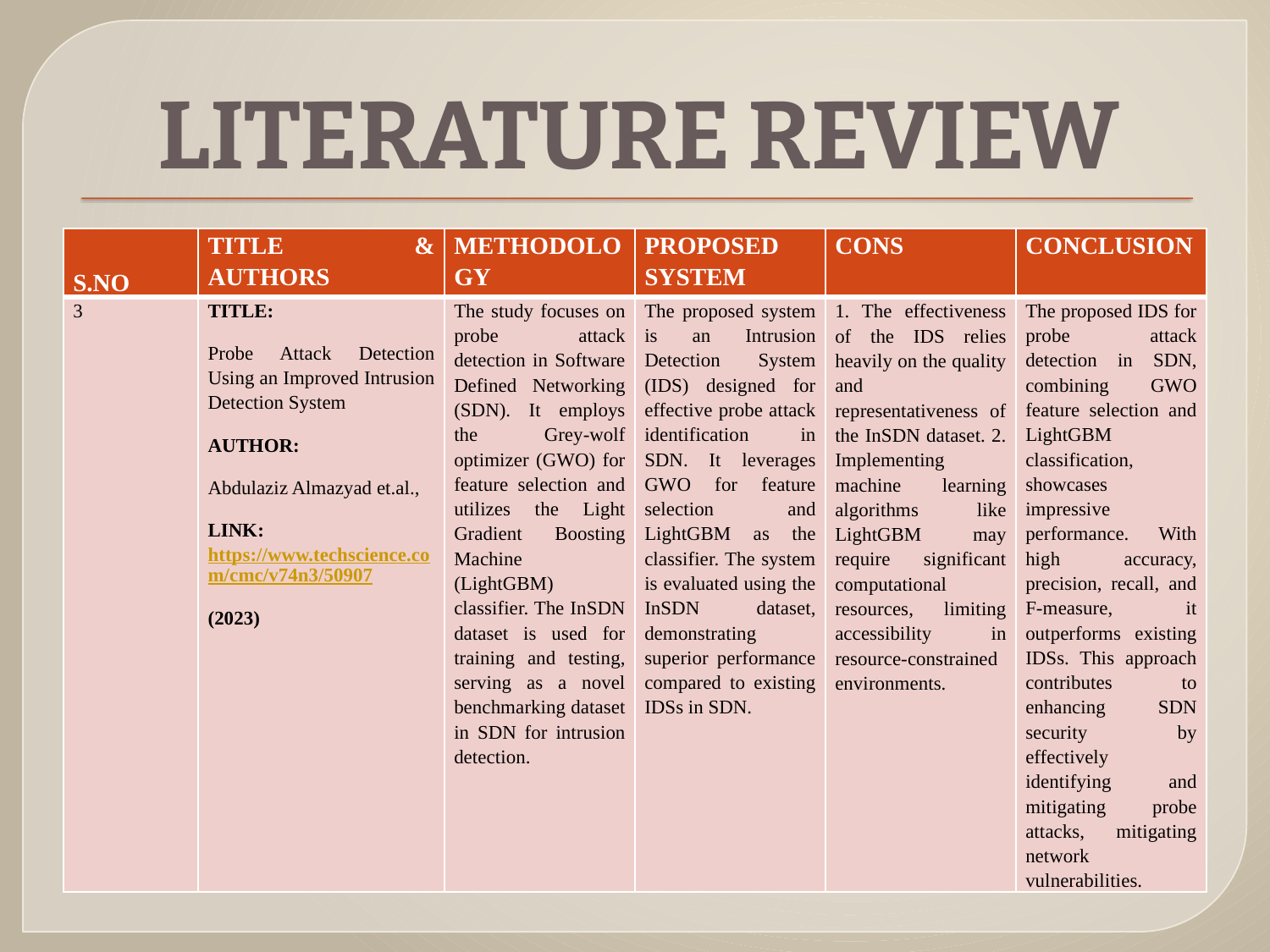

# LITERATURE REVIEW
| S.NO | TITLE & AUTHORS | METHODOLOGY | PROPOSED SYSTEM | CONS | CONCLUSION |
| --- | --- | --- | --- | --- | --- |
| 3 | TITLE: Probe Attack Detection Using an Improved Intrusion Detection System AUTHOR: Abdulaziz Almazyad et.al., LINK: https://www.techscience.com/cmc/v74n3/50907 (2023) | The study focuses on probe attack detection in Software Defined Networking (SDN). It employs the Grey-wolf optimizer (GWO) for feature selection and utilizes the Light Gradient Boosting Machine (LightGBM) classifier. The InSDN dataset is used for training and testing, serving as a novel benchmarking dataset in SDN for intrusion detection. | The proposed system is an Intrusion Detection System (IDS) designed for effective probe attack identification in SDN. It leverages GWO for feature selection and LightGBM as the classifier. The system is evaluated using the InSDN dataset, demonstrating superior performance compared to existing IDSs in SDN. | 1. The effectiveness of the IDS relies heavily on the quality and representativeness of the InSDN dataset. 2. Implementing machine learning algorithms like LightGBM may require significant computational resources, limiting accessibility in resource-constrained environments. | The proposed IDS for probe attack detection in SDN, combining GWO feature selection and LightGBM classification, showcases impressive performance. With high accuracy, precision, recall, and F-measure, it outperforms existing IDSs. This approach contributes to enhancing SDN security by effectively identifying and mitigating probe attacks, mitigating network vulnerabilities. |